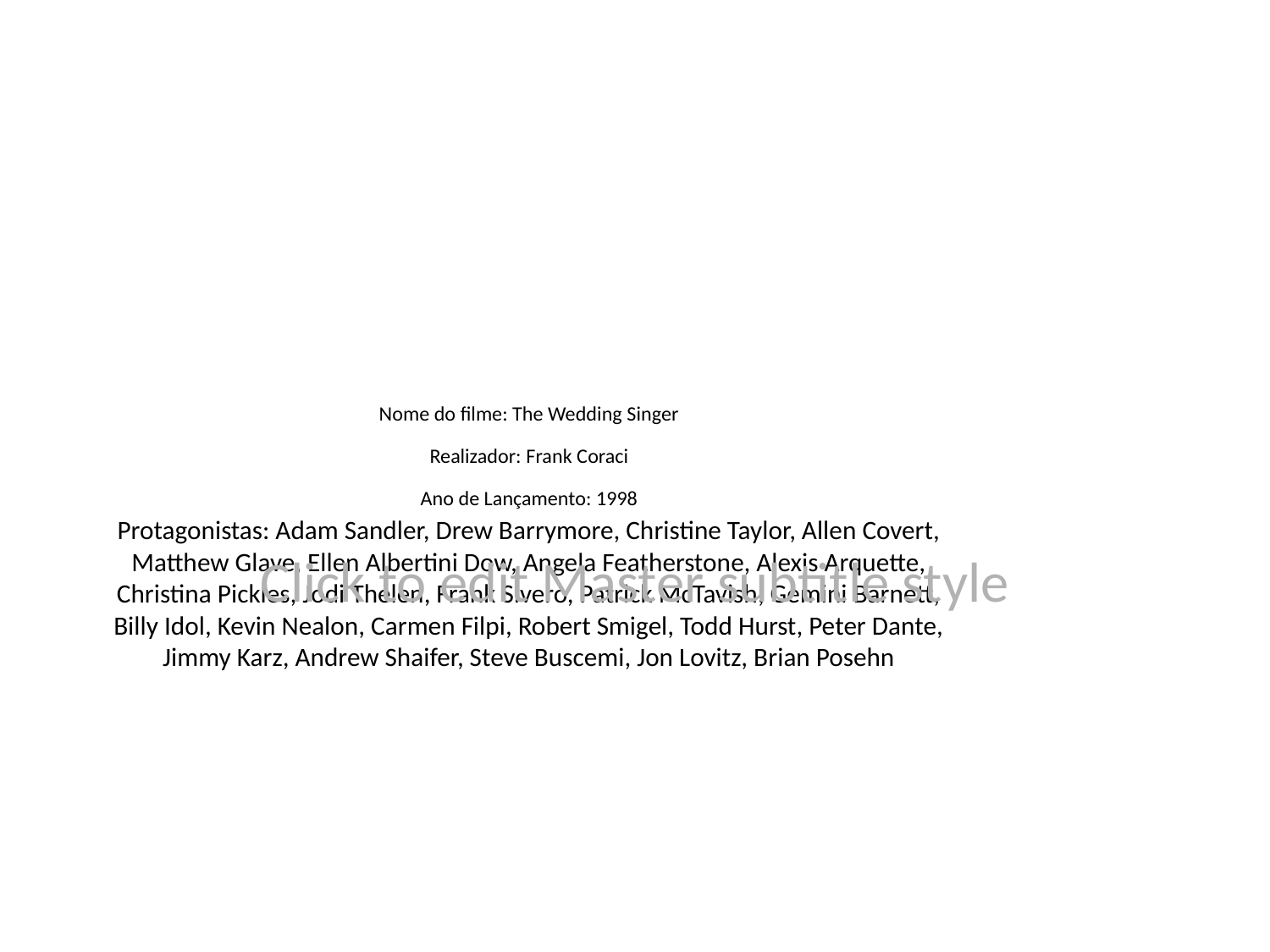

# Nome do filme: The Wedding Singer
Realizador: Frank Coraci
Ano de Lançamento: 1998
Protagonistas: Adam Sandler, Drew Barrymore, Christine Taylor, Allen Covert, Matthew Glave, Ellen Albertini Dow, Angela Featherstone, Alexis Arquette, Christina Pickles, Jodi Thelen, Frank Sivero, Patrick McTavish, Gemini Barnett, Billy Idol, Kevin Nealon, Carmen Filpi, Robert Smigel, Todd Hurst, Peter Dante, Jimmy Karz, Andrew Shaifer, Steve Buscemi, Jon Lovitz, Brian Posehn
Click to edit Master subtitle style